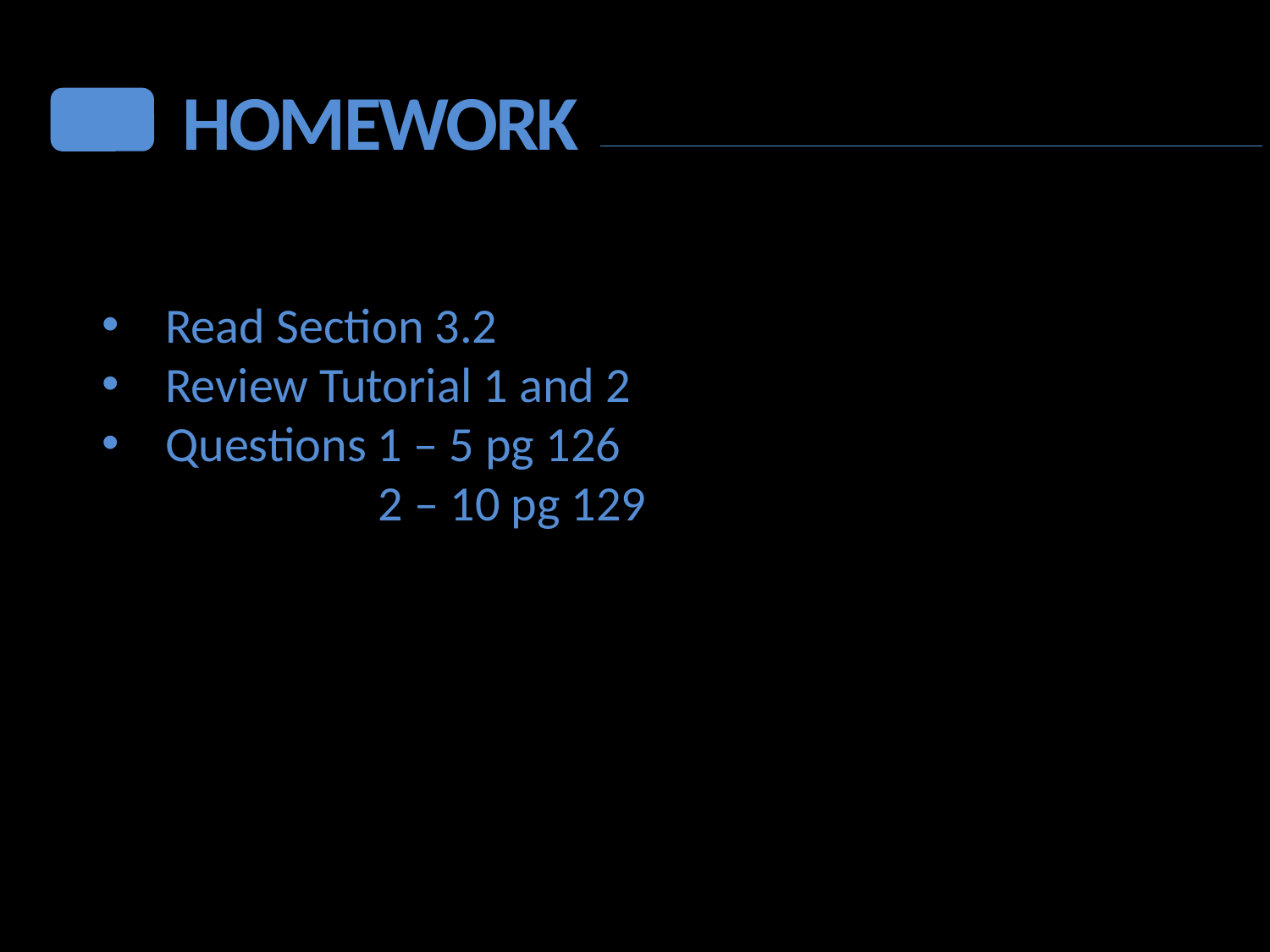

HOMEWORK

Read Section 3.2
Review Tutorial 1 and 2
Questions 1 – 5 pg 126
		  2 – 10 pg 129